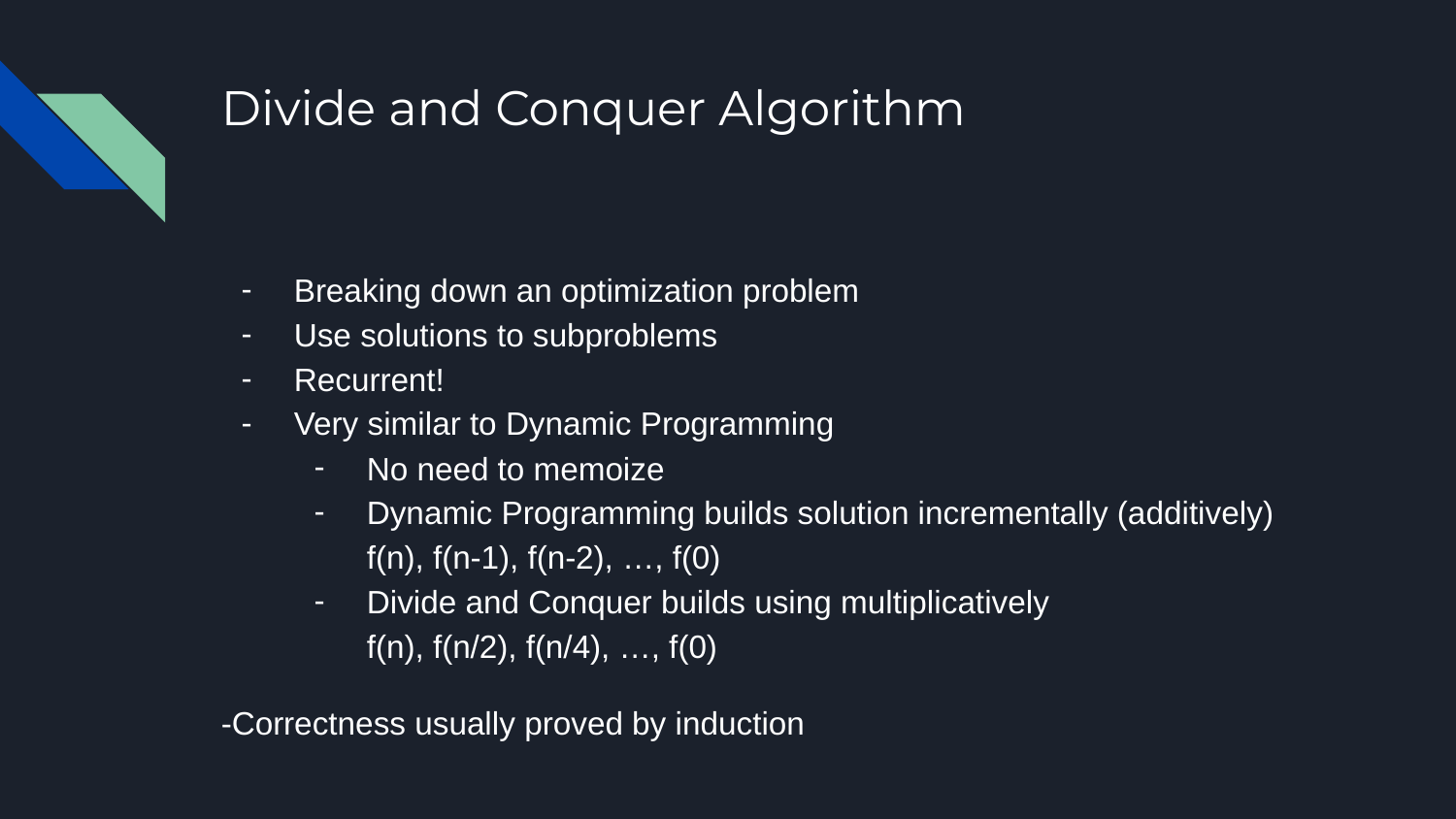

# Divide and Conquer Algorithm
Breaking down an optimization problem
Use solutions to subproblems
Recurrent!
Very similar to Dynamic Programming
No need to memoize
Dynamic Programming builds solution incrementally (additively) f(n), f(n-1), f(n-2), …, f(0)
Divide and Conquer builds using multiplicatively                          f(n), f(n/2), f(n/4), …, f(0)
-Correctness usually proved by induction